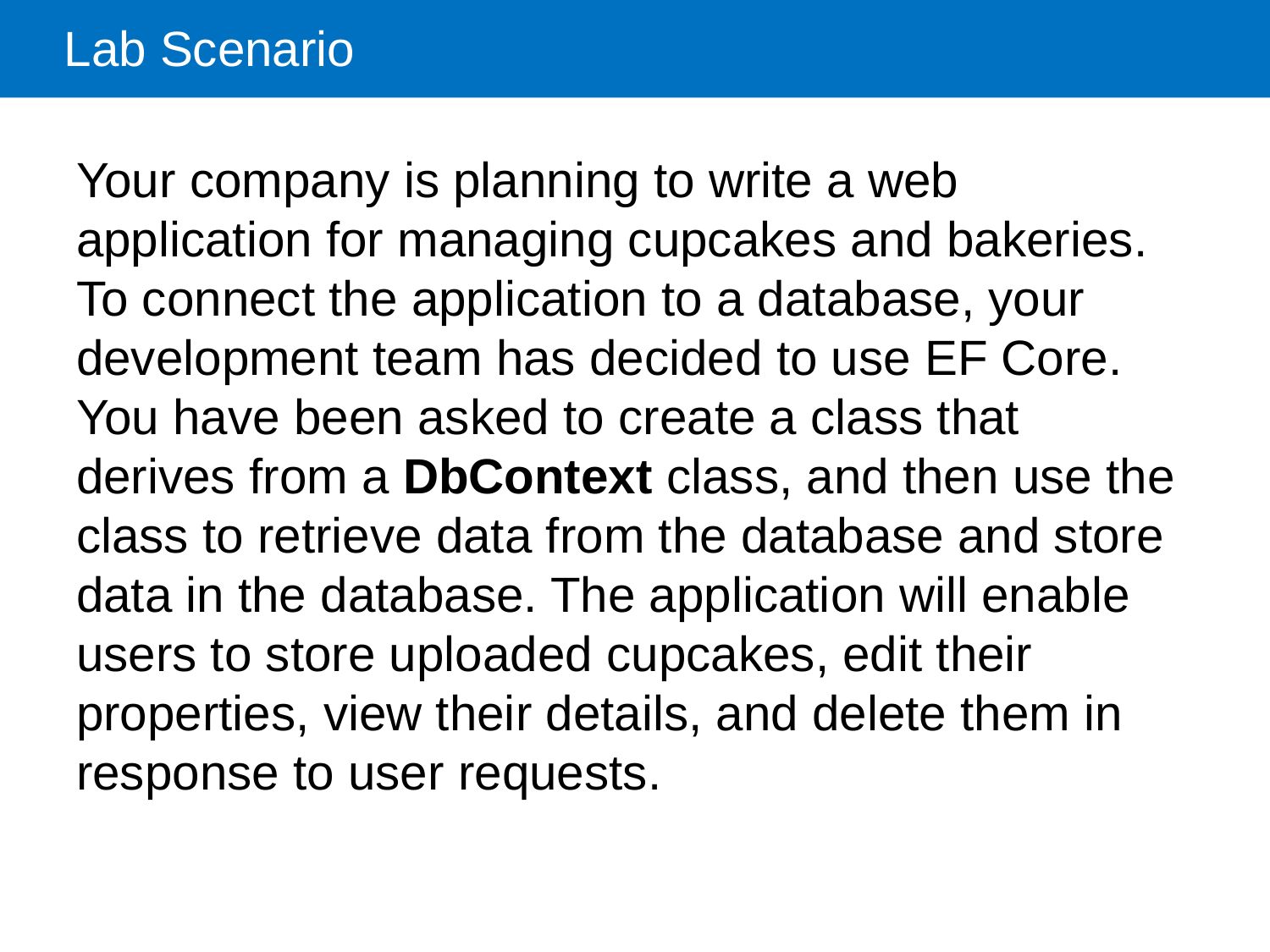

# Lab Scenario
Your company is planning to write a web application for managing cupcakes and bakeries. To connect the application to a database, your development team has decided to use EF Core. You have been asked to create a class that derives from a DbContext class, and then use the class to retrieve data from the database and store data in the database. The application will enable users to store uploaded cupcakes, edit their properties, view their details, and delete them in response to user requests.